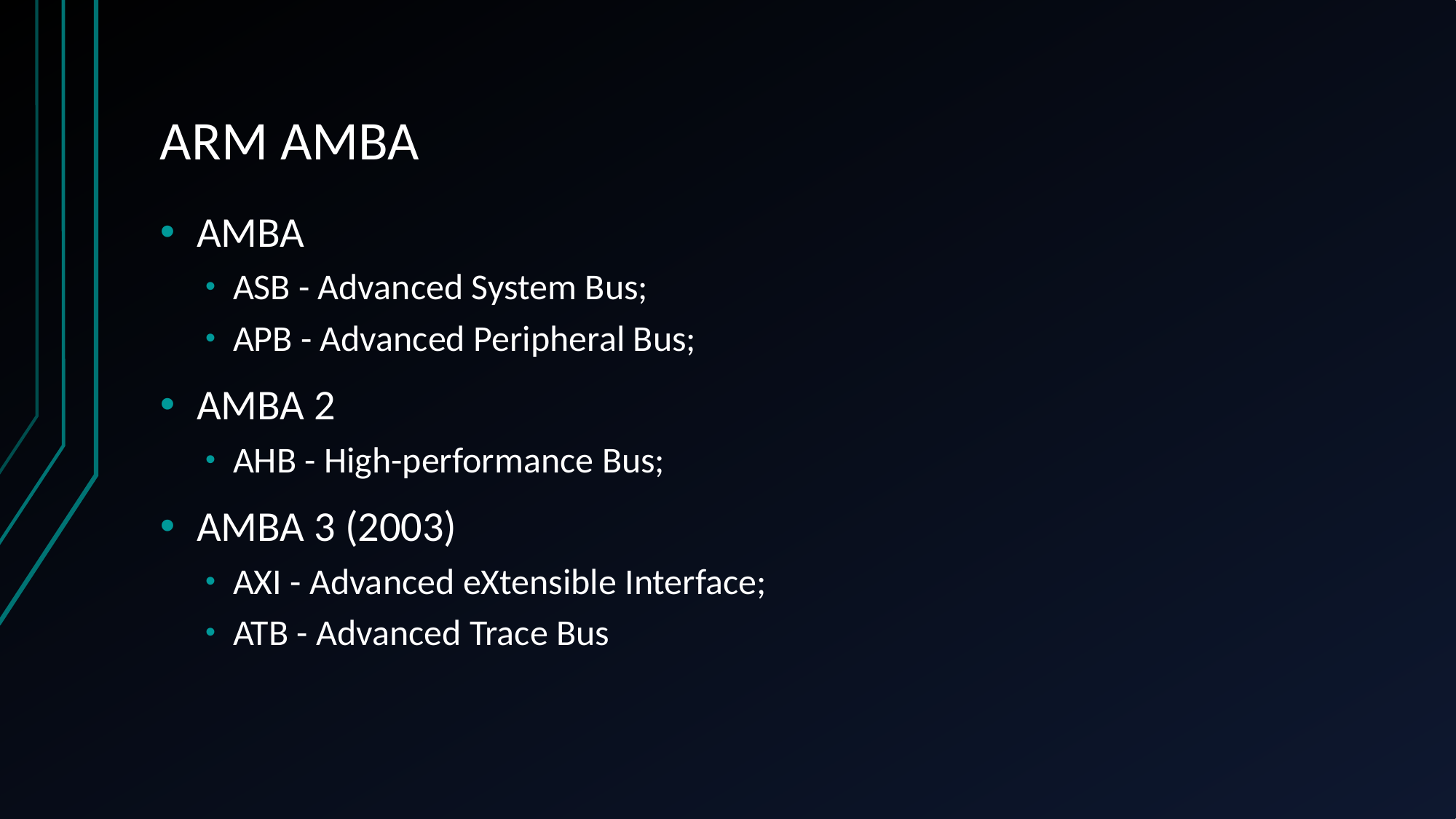

# ARM AMBA
AMBA
ASB - Advanced System Bus;
APB - Advanced Peripheral Bus;
AMBA 2
AHB - High-performance Bus;
AMBA 3 (2003)
AXI - Advanced eXtensible Interface;
ATB - Advanced Trace Bus